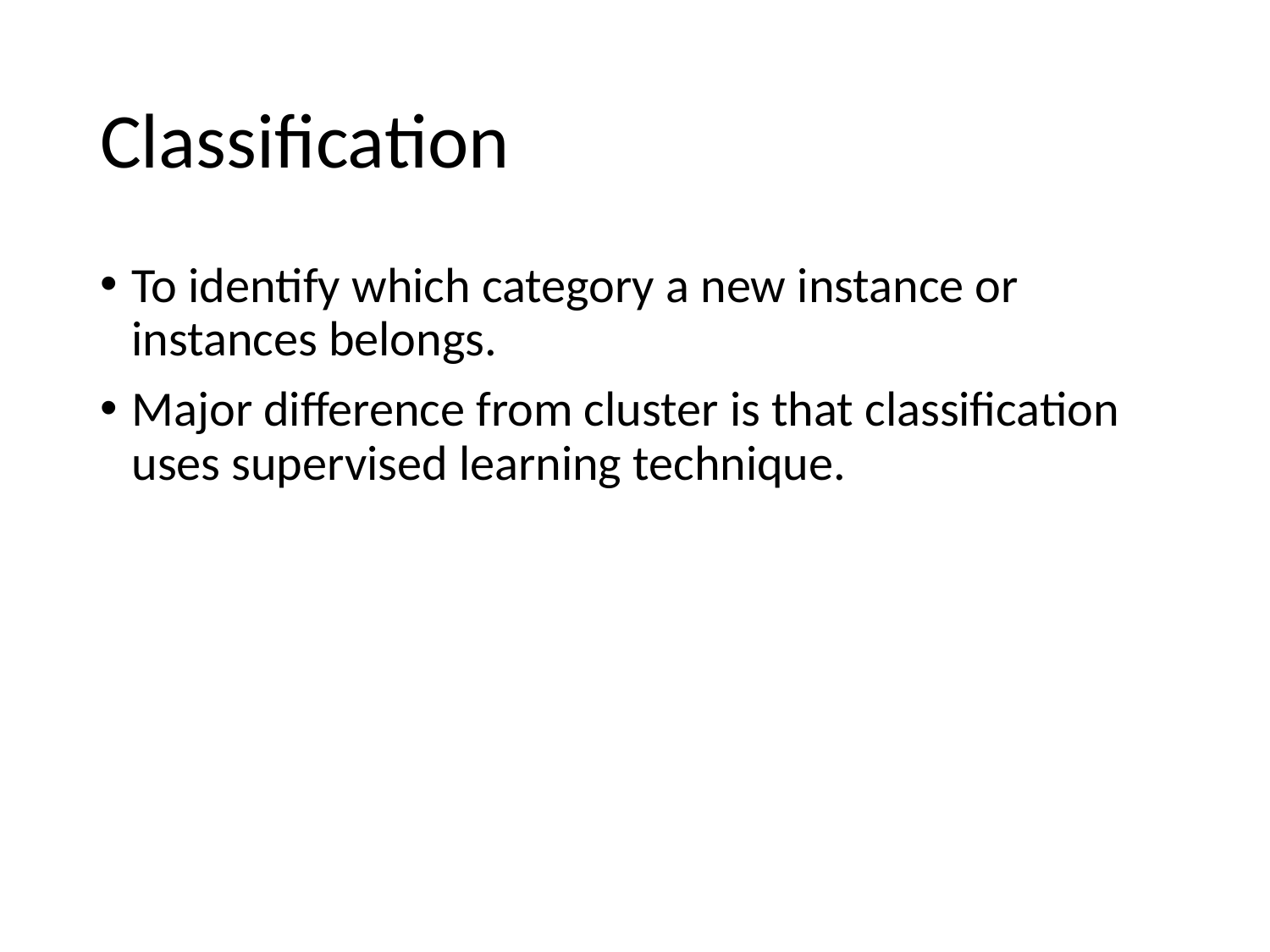

# Classification
To identify which category a new instance or instances belongs.
Major difference from cluster is that classification uses supervised learning technique.